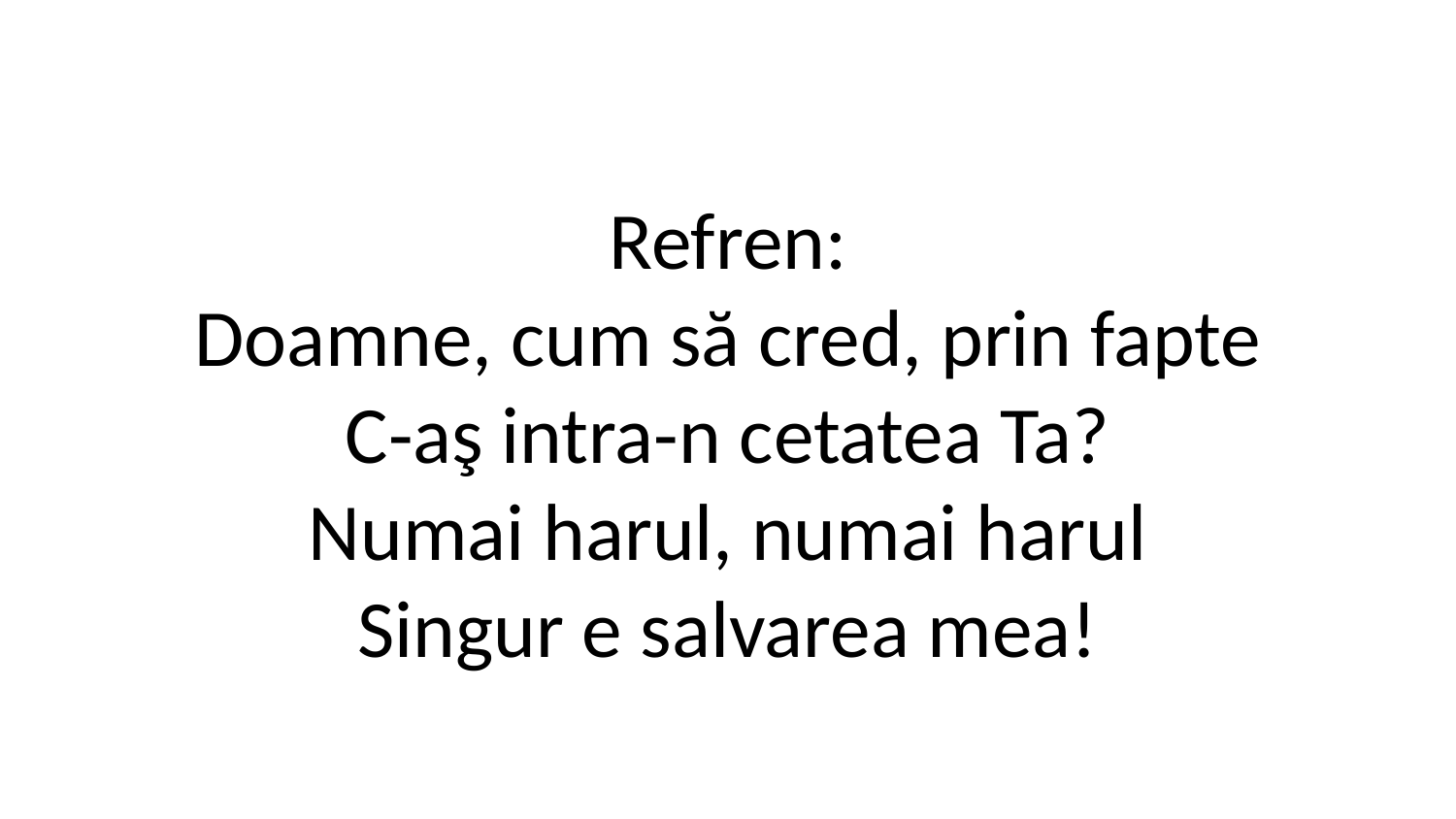

Refren:
Doamne, cum să cred, prin fapte
C-aş intra-n cetatea Ta?
Numai harul, numai harul
Singur e salvarea mea!